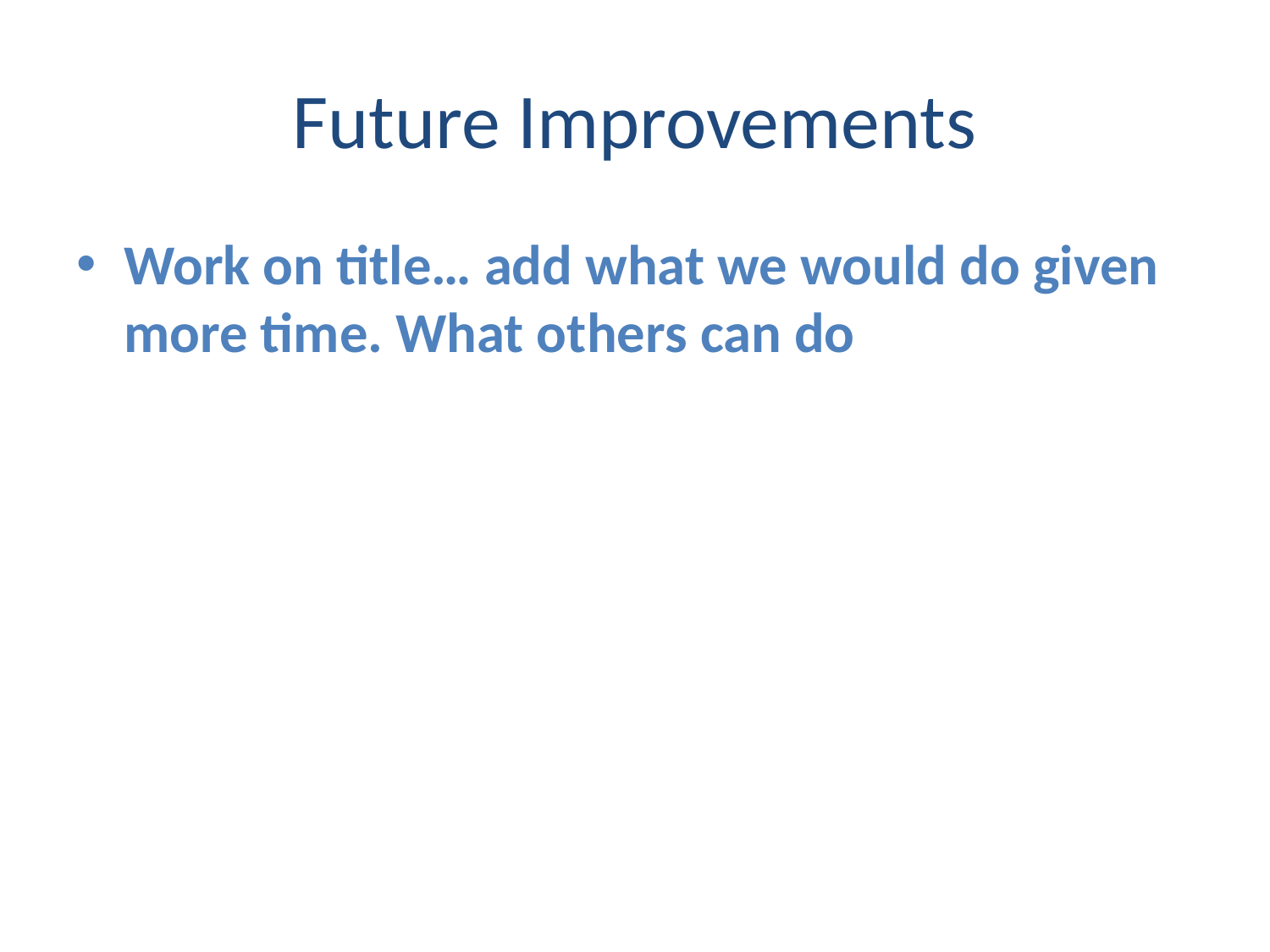

# Future Improvements
Work on title… add what we would do given more time. What others can do